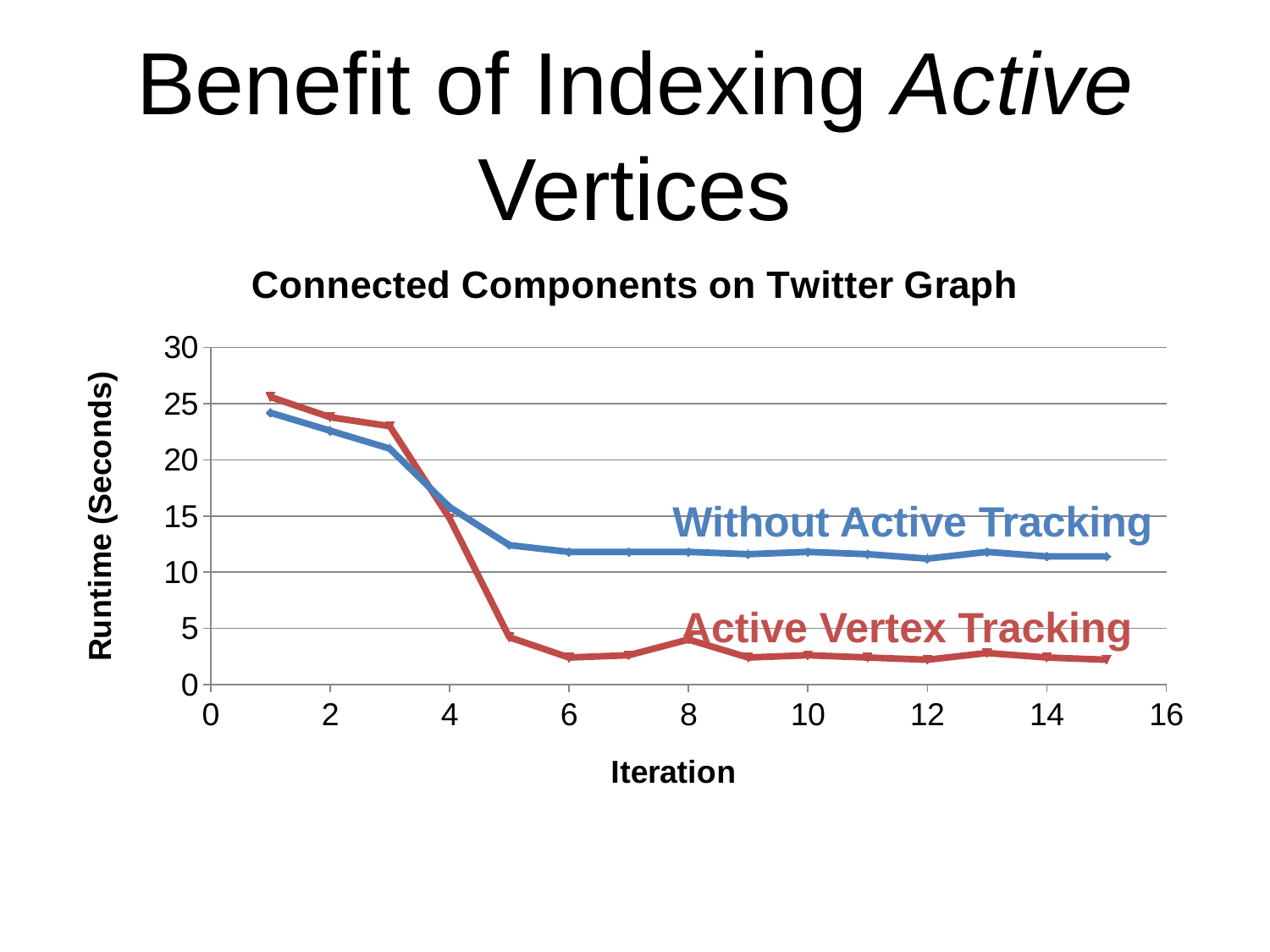

# Benefit of Indexing Active Vertices

### Chart: Connected Components on Twitter Graph

| Category | Scan | Indexed |
|---|---|---|
Without Active Tracking
Active Vertex Tracking